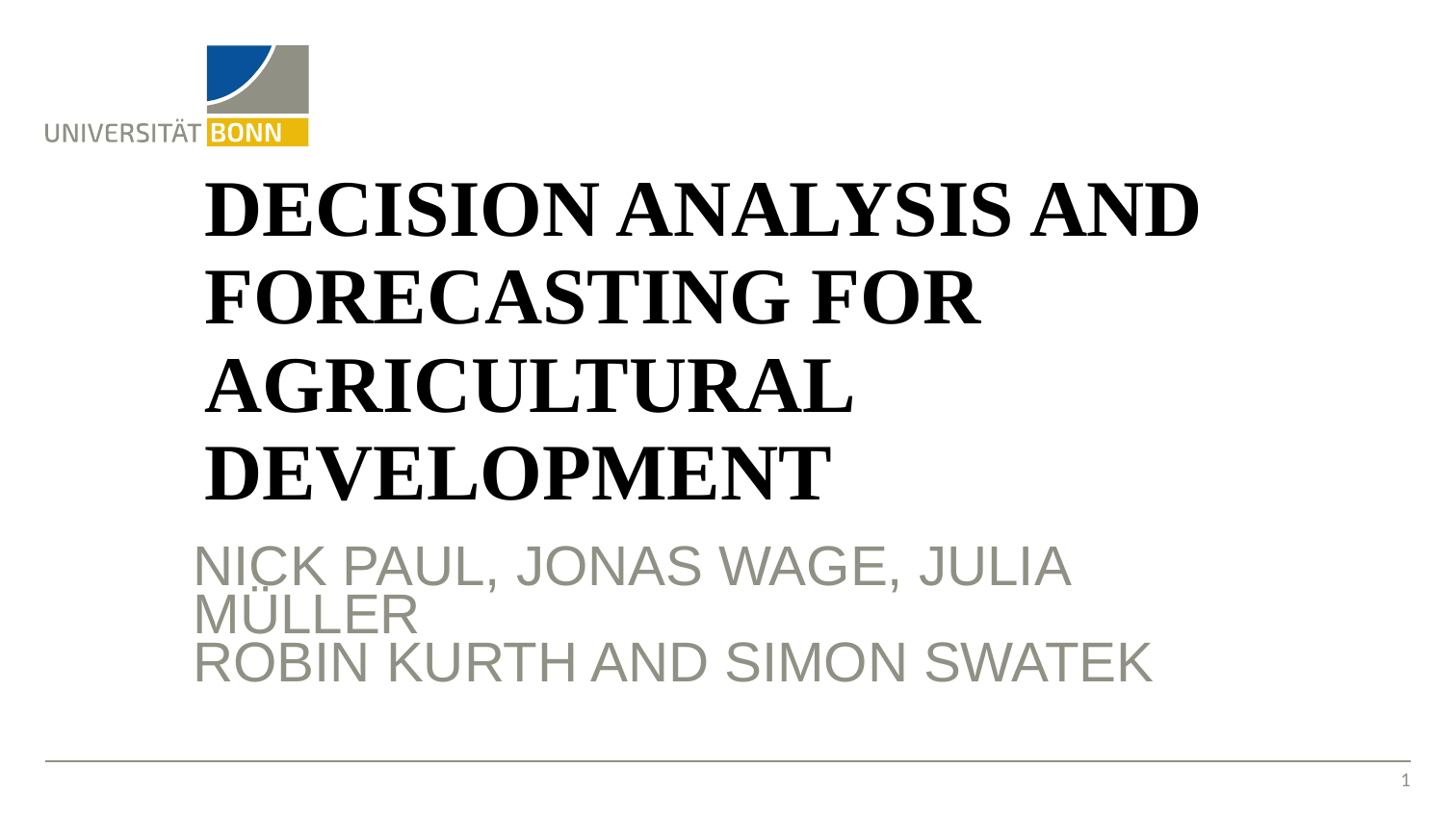

# Decision Analysis and Forecasting for Agricultural Development
Nick Paul, Jonas Wage, Julia Müller
Robin Kurth and Simon Swatek
1